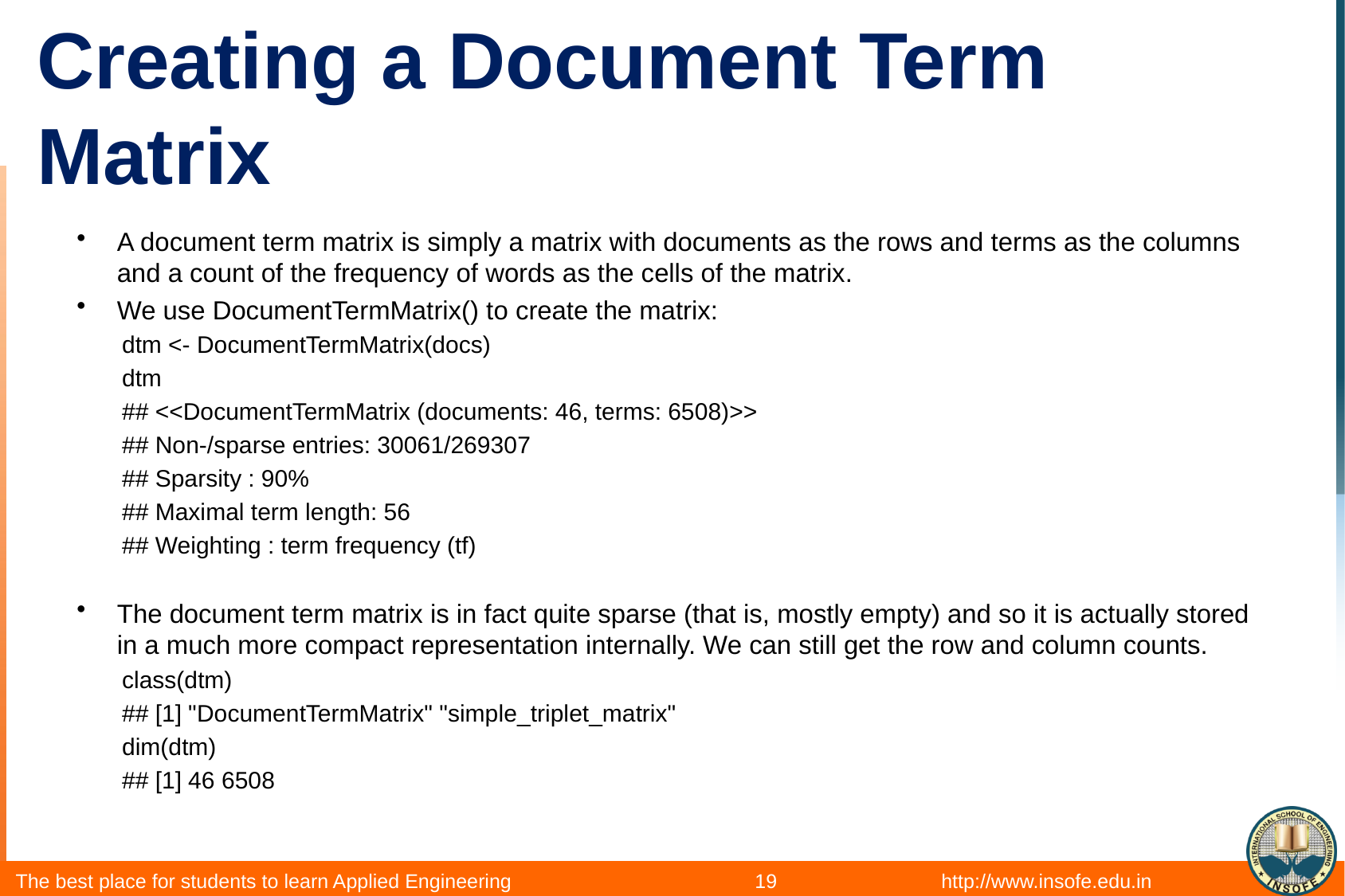

# Creating a Document Term Matrix
A document term matrix is simply a matrix with documents as the rows and terms as the columns and a count of the frequency of words as the cells of the matrix.
We use DocumentTermMatrix() to create the matrix:
dtm <- DocumentTermMatrix(docs)
dtm
## <<DocumentTermMatrix (documents: 46, terms: 6508)>>
## Non-/sparse entries: 30061/269307
## Sparsity : 90%
## Maximal term length: 56
## Weighting : term frequency (tf)

The document term matrix is in fact quite sparse (that is, mostly empty) and so it is actually stored in a much more compact representation internally. We can still get the row and column counts.
class(dtm)
## [1] "DocumentTermMatrix" "simple_triplet_matrix"
dim(dtm)
## [1] 46 6508